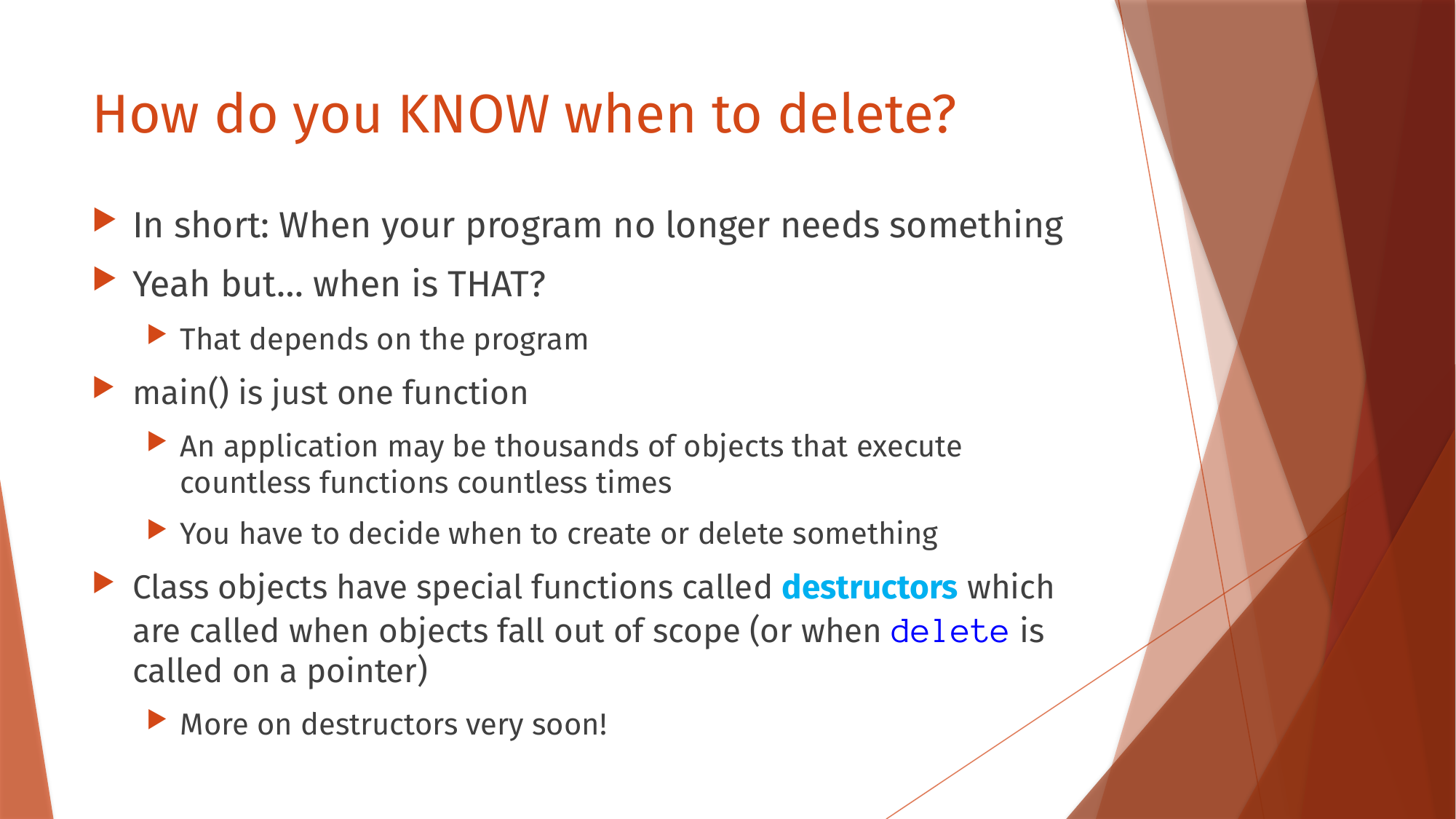

# How do you KNOW when to delete?
In short: When your program no longer needs something
Yeah but… when is THAT?
That depends on the program
main() is just one function
An application may be thousands of objects that execute countless functions countless times
You have to decide when to create or delete something
Class objects have special functions called destructors which are called when objects fall out of scope (or when delete is called on a pointer)
More on destructors very soon!